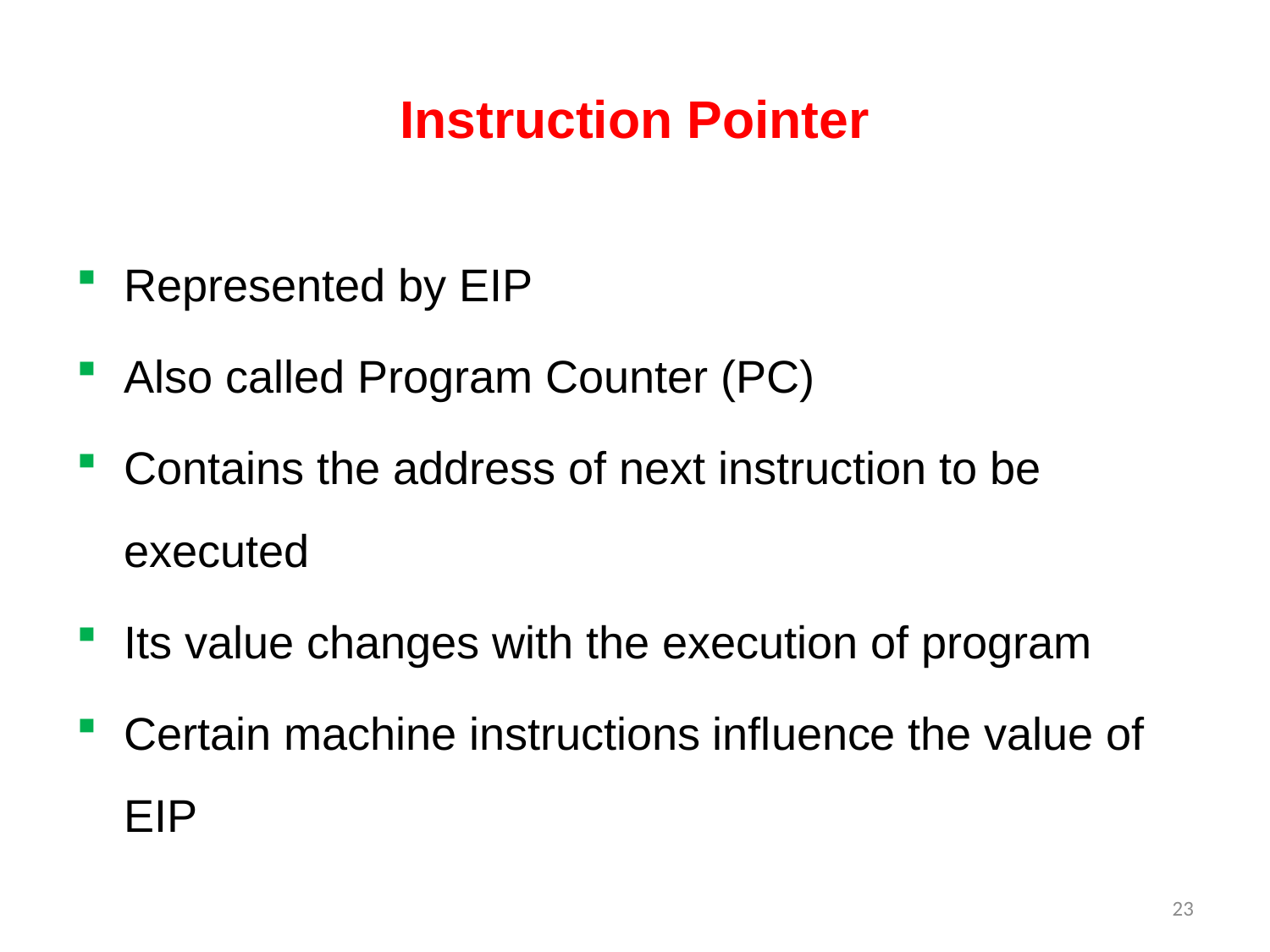

# Instruction Pointer
Represented by EIP
Also called Program Counter (PC)
Contains the address of next instruction to be executed
Its value changes with the execution of program
Certain machine instructions influence the value of EIP
23